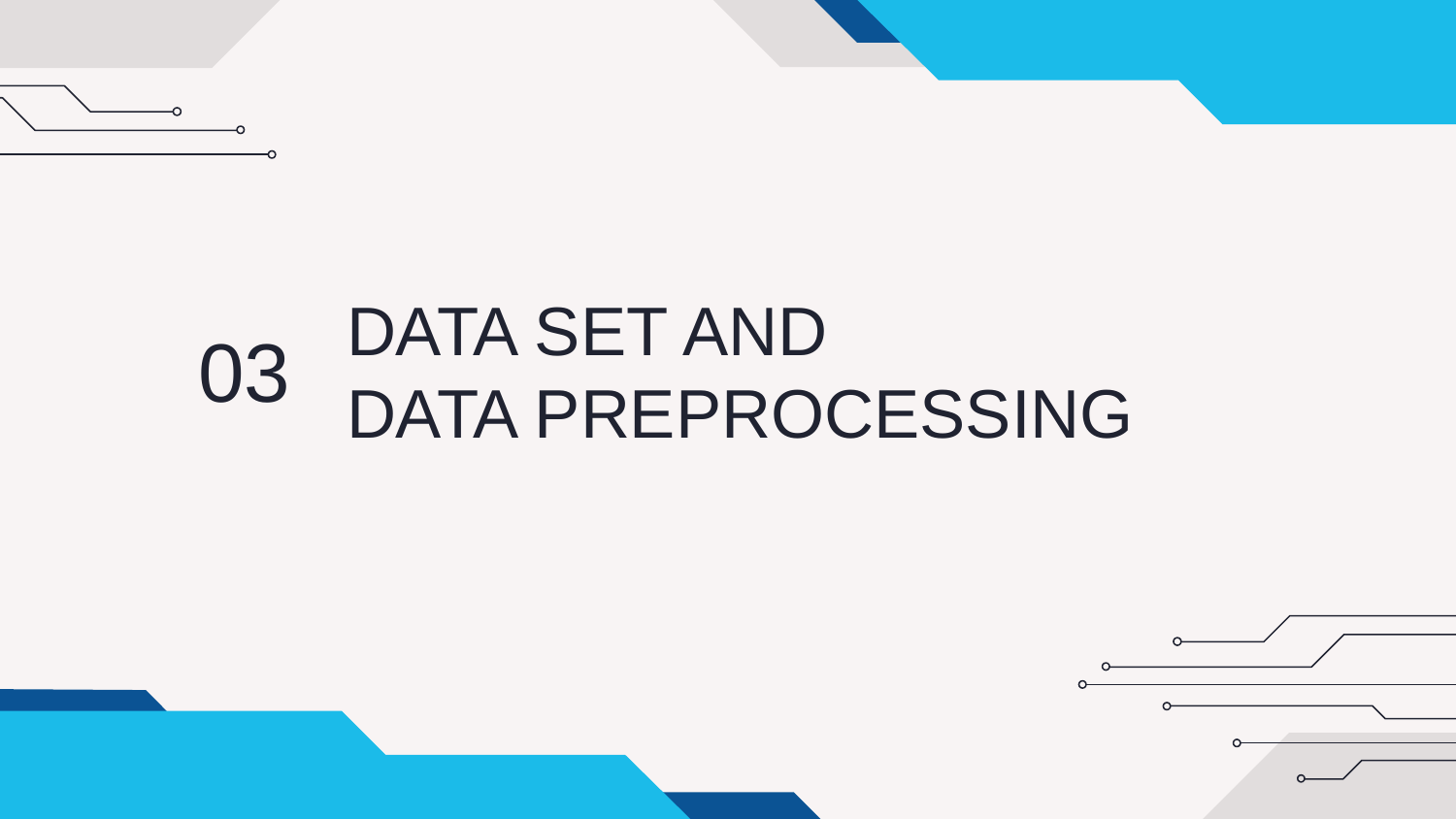

03
# DATA SET AND
DATA PREPROCESSING